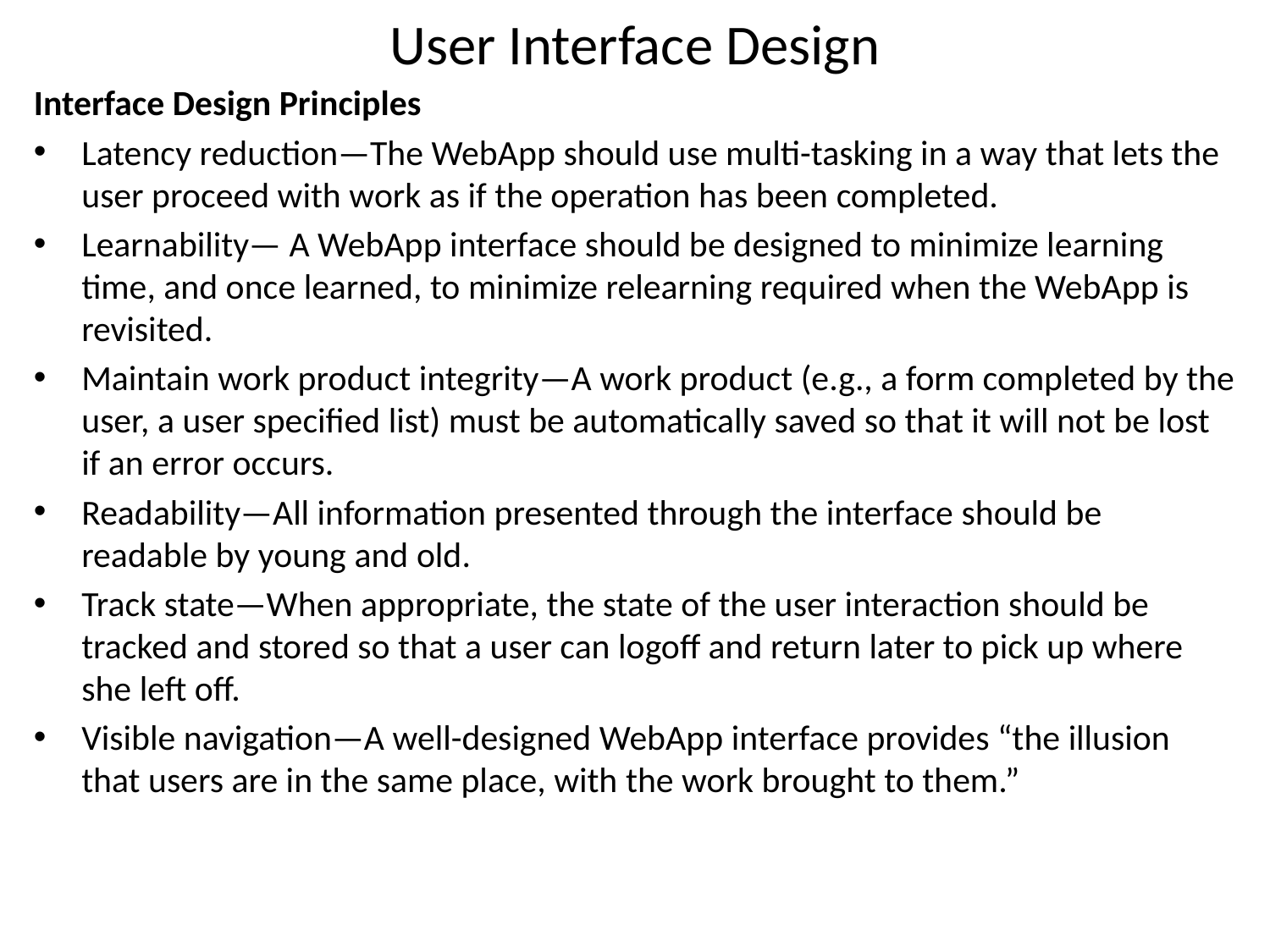

# User Interface Design
Interface Design Principles
Latency reduction—The WebApp should use multi-tasking in a way that lets the user proceed with work as if the operation has been completed.
Learnability— A WebApp interface should be designed to minimize learning time, and once learned, to minimize relearning required when the WebApp is revisited.
Maintain work product integrity—A work product (e.g., a form completed by the user, a user specified list) must be automatically saved so that it will not be lost if an error occurs.
Readability—All information presented through the interface should be readable by young and old.
Track state—When appropriate, the state of the user interaction should be tracked and stored so that a user can logoff and return later to pick up where she left off.
Visible navigation—A well-designed WebApp interface provides “the illusion that users are in the same place, with the work brought to them.”